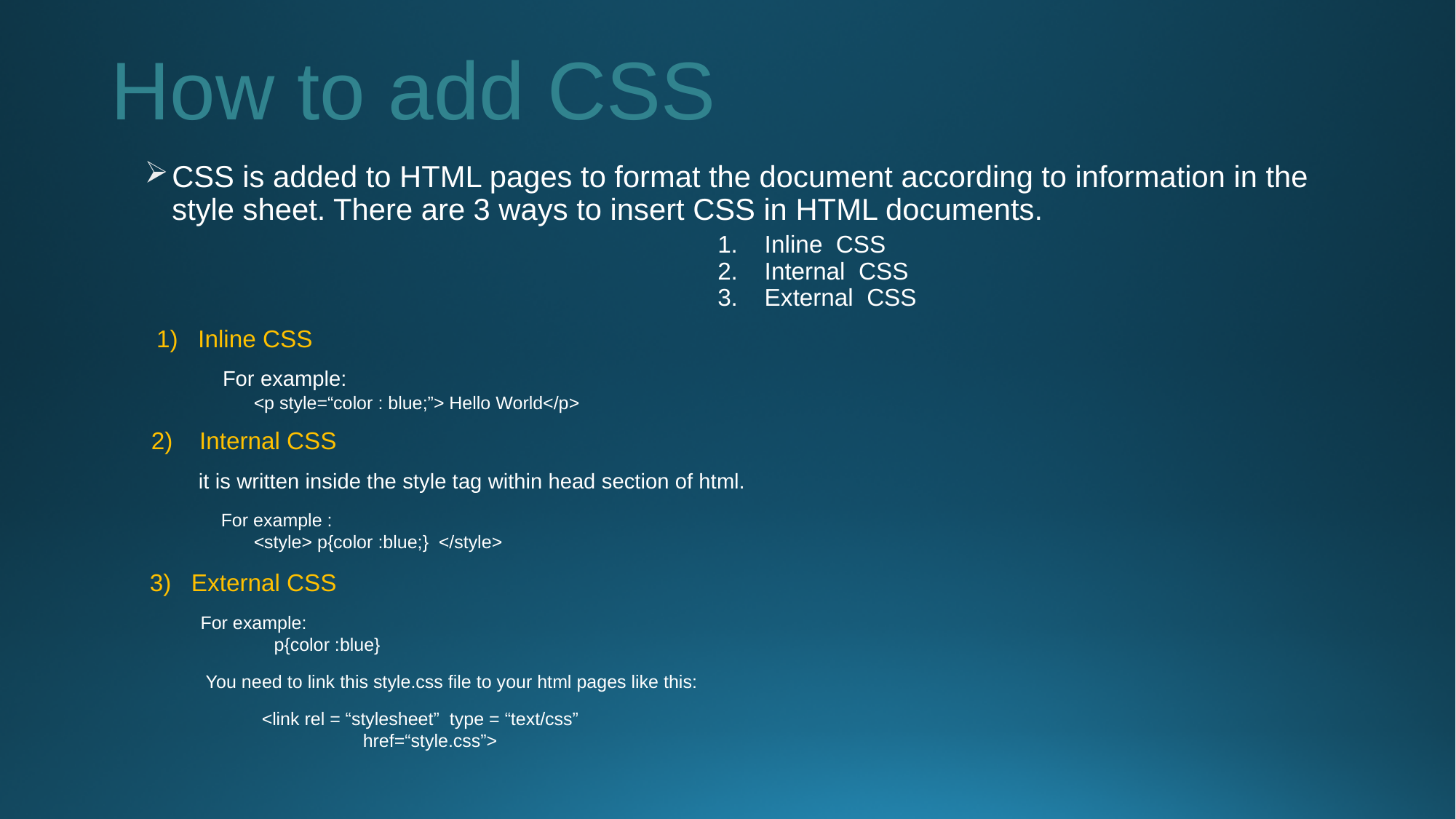

# How to add CSS
CSS is added to HTML pages to format the document according to information in the style sheet. There are 3 ways to insert CSS in HTML documents.                                                                                                     	1.    Inline  CSS									2.    Internal  CSS									3.    External  CSS
  1)   Inline CSS
             For example: 										<p style=“color : blue;”> Hello World</p>
 2)    Internal CSS
         it is written inside the style tag within head section of html.
               For example : 										<style> p{color :blue;}  </style>
 3)   External CSS
           For example:          										    p{color :blue}
            You need to link this style.css file to your html pages like this:
                       <link rel = “stylesheet”  type = “text/css” 							             	href=“style.css”>